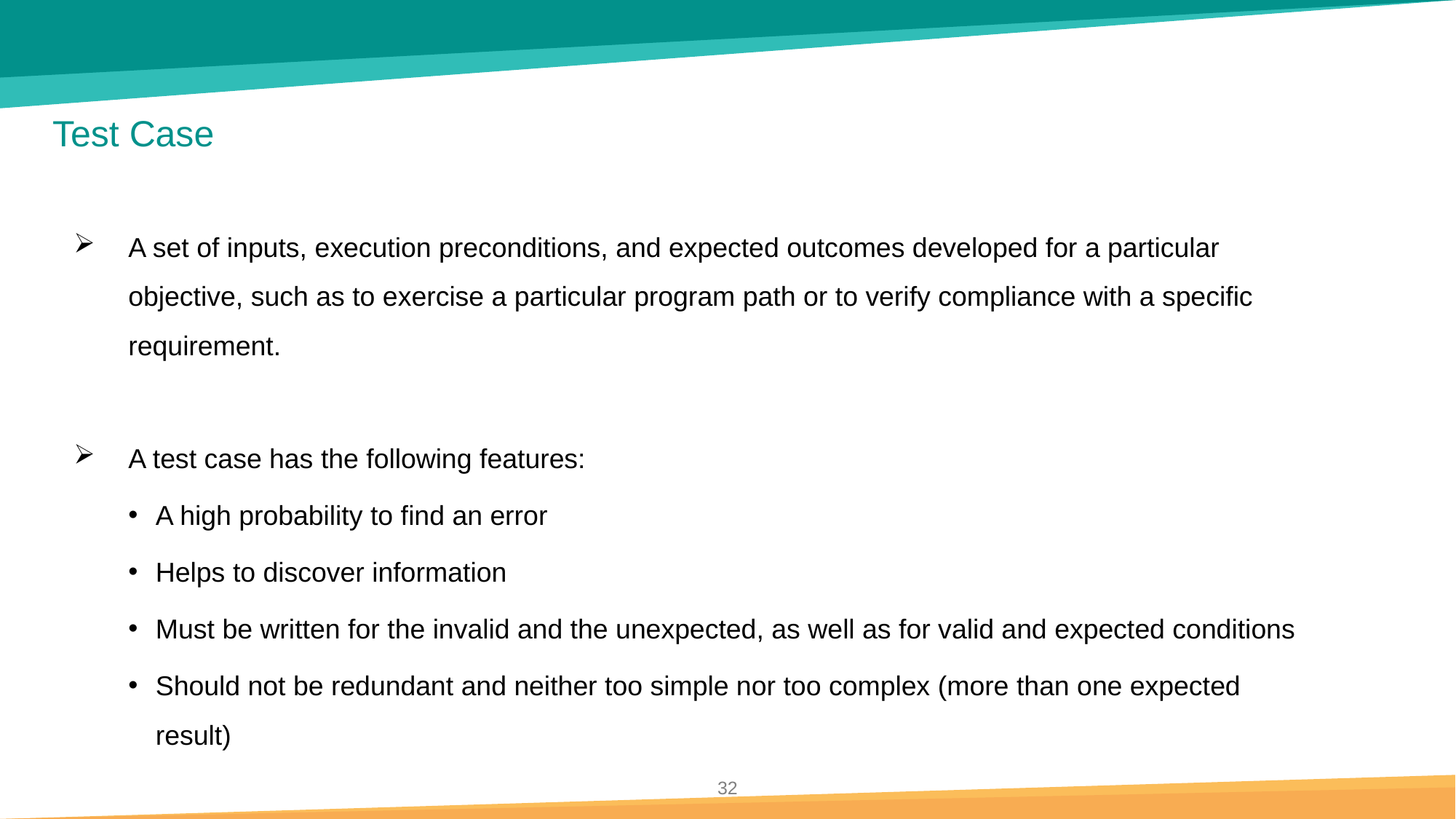

# Test Case
A set of inputs, execution preconditions, and expected outcomes developed for a particular objective, such as to exercise a particular program path or to verify compliance with a specific requirement.

A test case has the following features:
A high probability to find an error
Helps to discover information
Must be written for the invalid and the unexpected, as well as for valid and expected conditions
Should not be redundant and neither too simple nor too complex (more than one expected result)